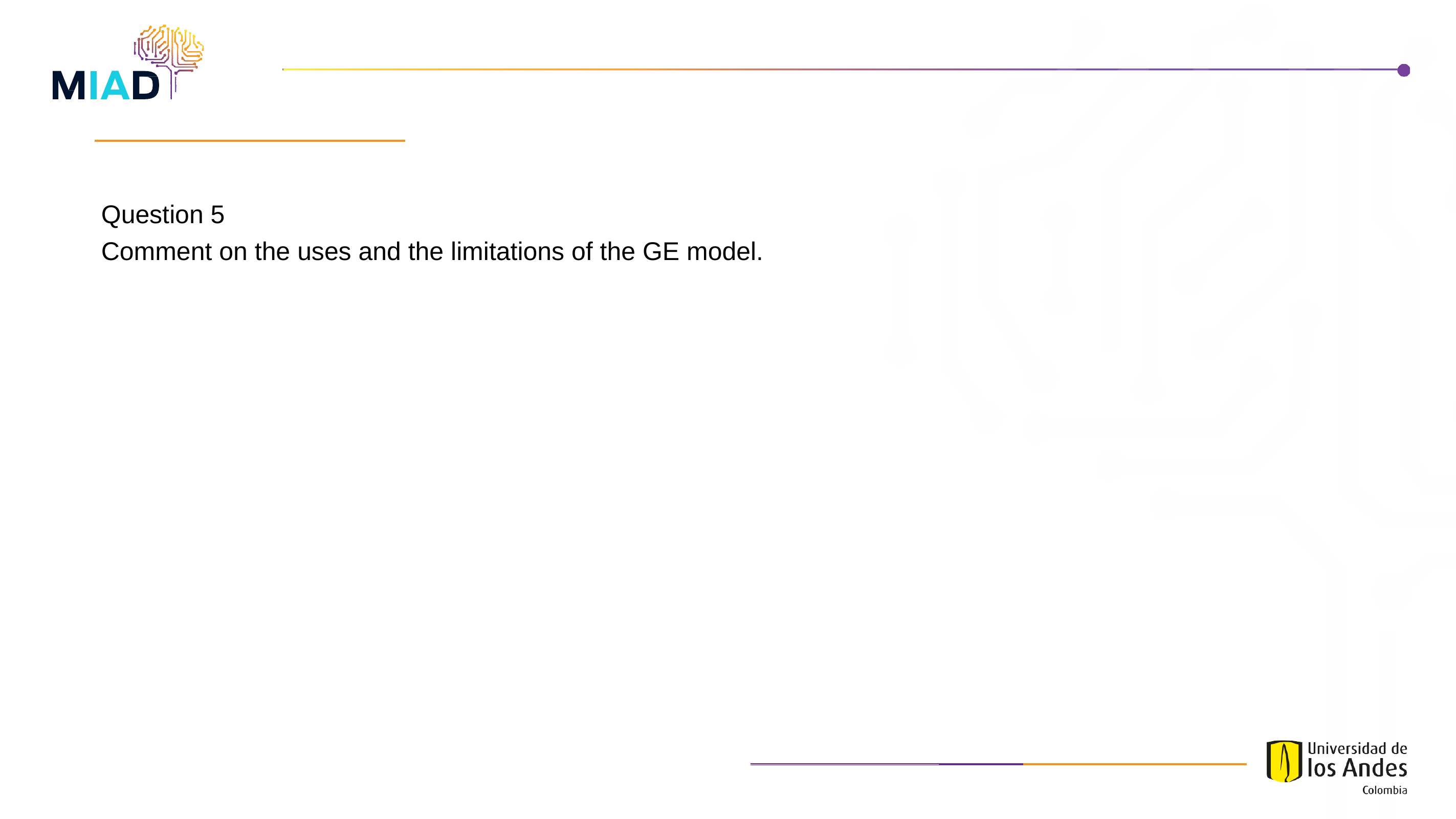

Question 5
Comment on the uses and the limitations of the GE model.